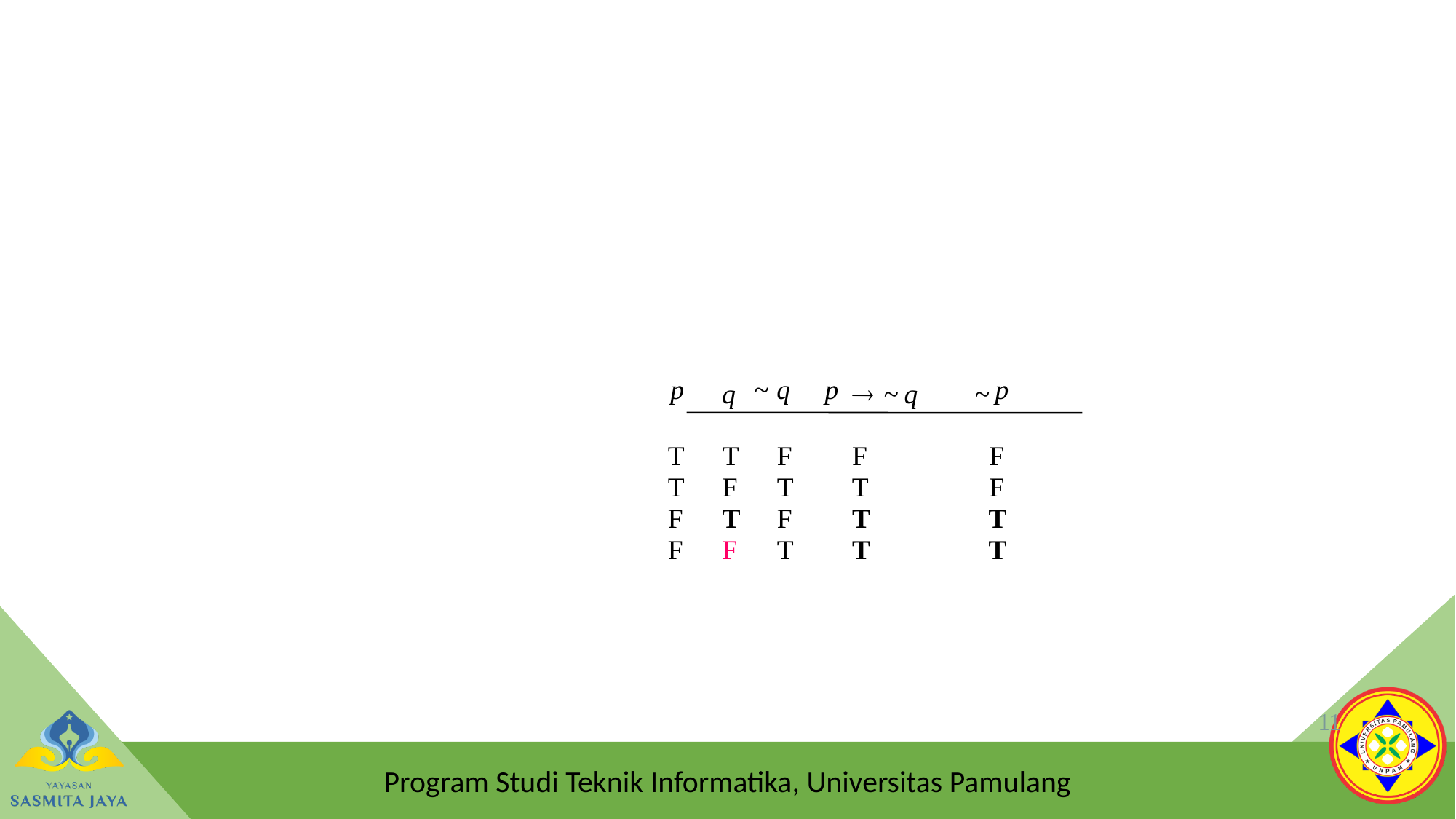

p
  ~
q     p
p

q
→
 ~
q
         ~

T

T

F

   F

       F

T

F

T

   T

       F

F

T

F

   T

       T

F

F

T

   T

       T

11